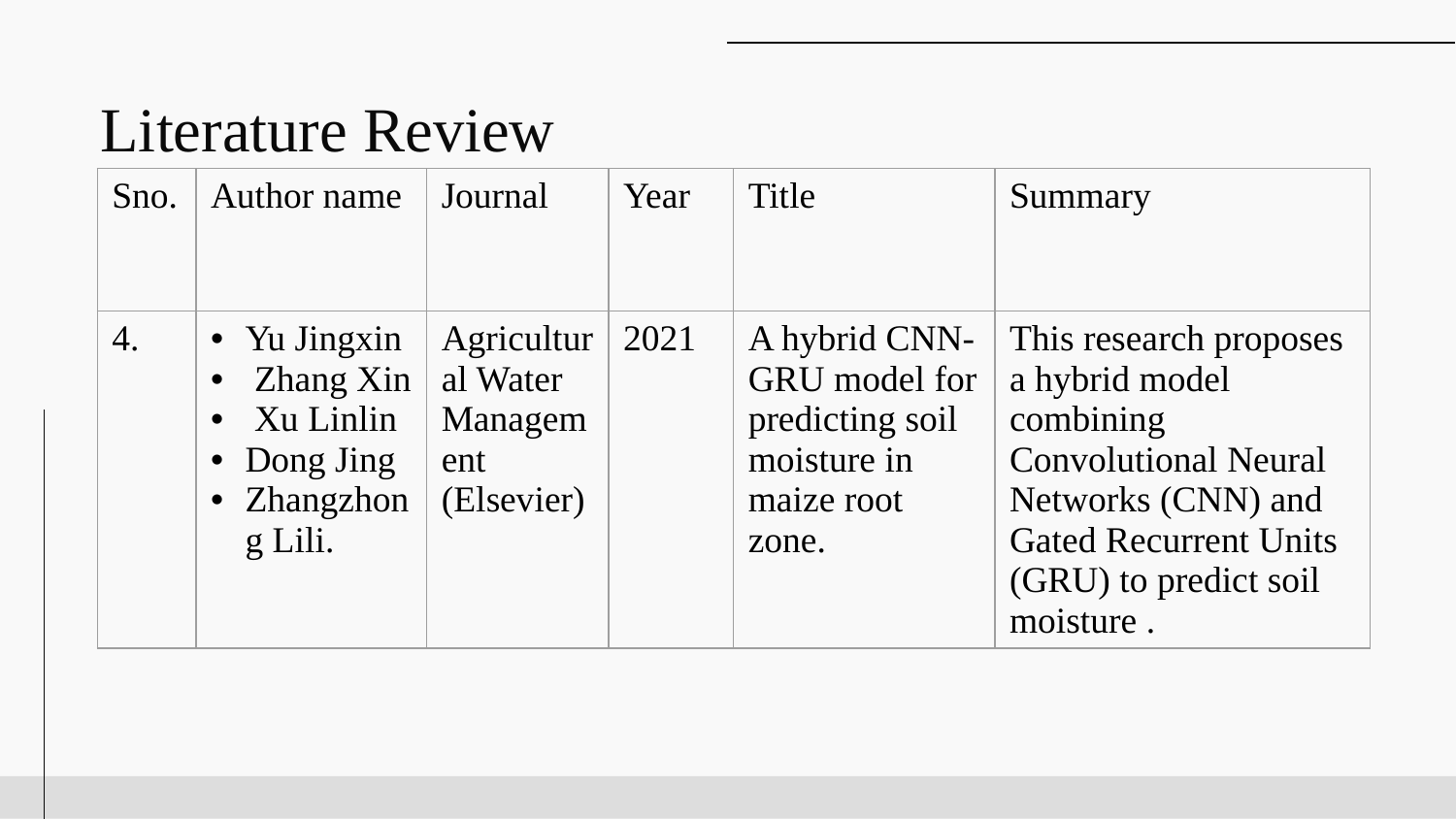

# Literature Review
| Sno. | Author name | Journal | Year | Title | Summary |
| --- | --- | --- | --- | --- | --- |
| 4. | Yu Jingxin Zhang Xin Xu Linlin Dong Jing Zhangzhong Lili. | Agricultural Water Management (Elsevier) | 2021 | A hybrid CNN-GRU model for predicting soil moisture in maize root zone. | This research proposes a hybrid model combining Convolutional Neural Networks (CNN) and Gated Recurrent Units (GRU) to predict soil moisture . |